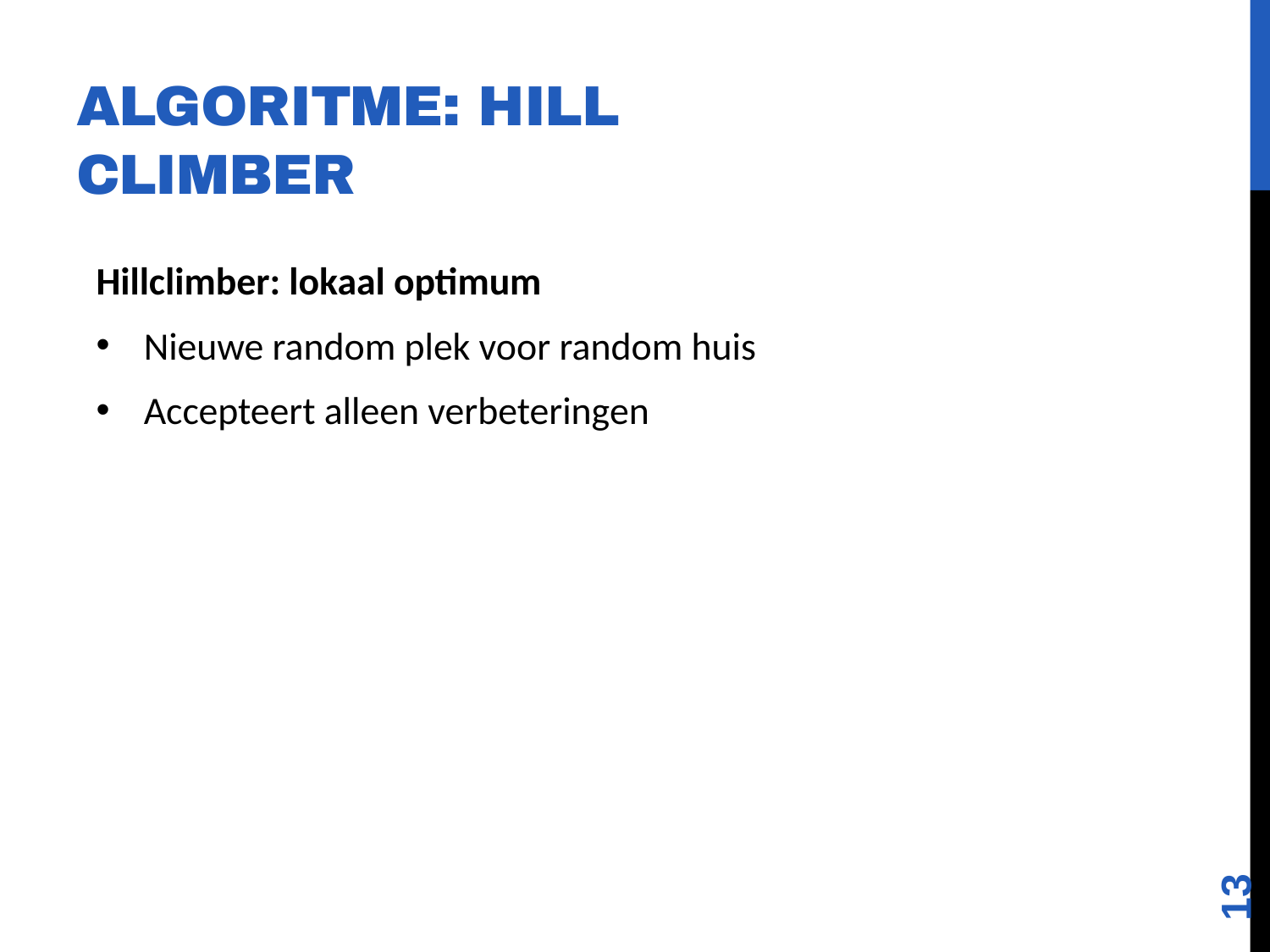

# Algoritme: Hill climber
Hillclimber: lokaal optimum
Nieuwe random plek voor random huis
Accepteert alleen verbeteringen

13